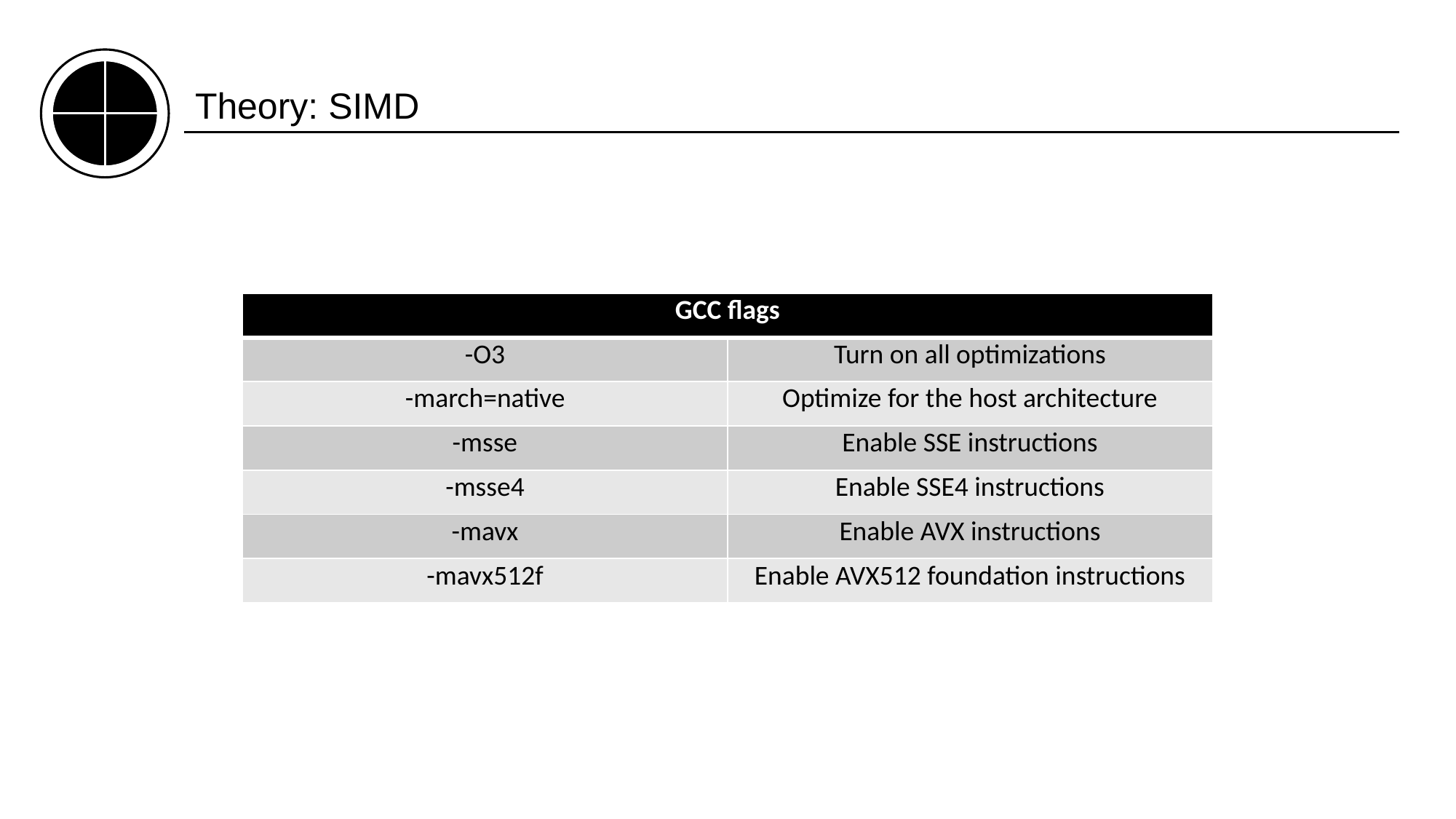

Theory: SIMD
| GCC flags |  |
| --- | --- |
| -O3 | Turn on all optimizations |
| -march=native | Optimize for the host architecture |
| -msse | Enable SSE instructions |
| -msse4 | Enable SSE4 instructions |
| -mavx | Enable AVX instructions |
| -mavx512f | Enable AVX512 foundation instructions |